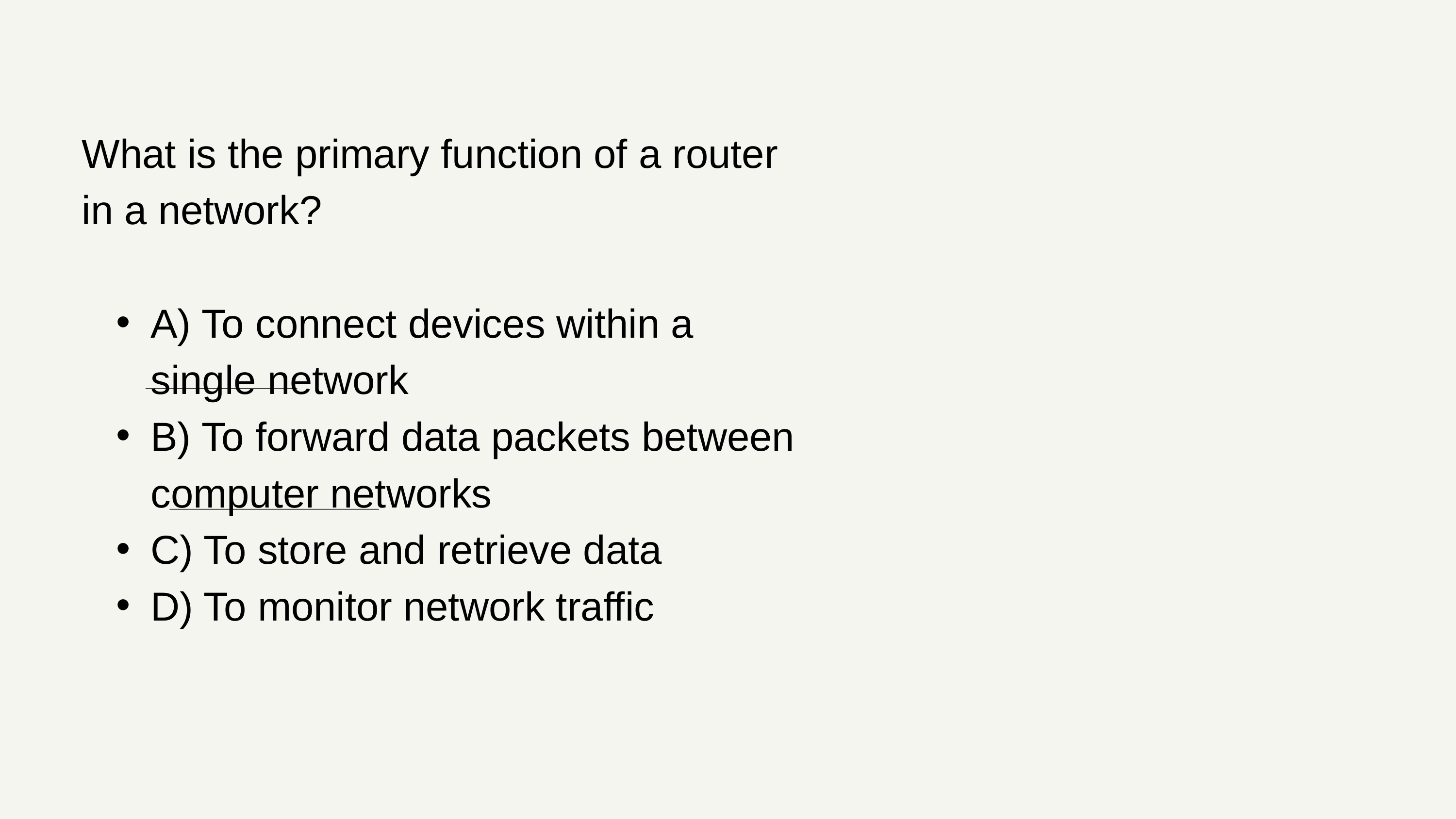

What is the primary function of a router in a network?

A) To connect devices within a single network
B) To forward data packets between computer networks
C) To store and retrieve data
D) To monitor network traffic